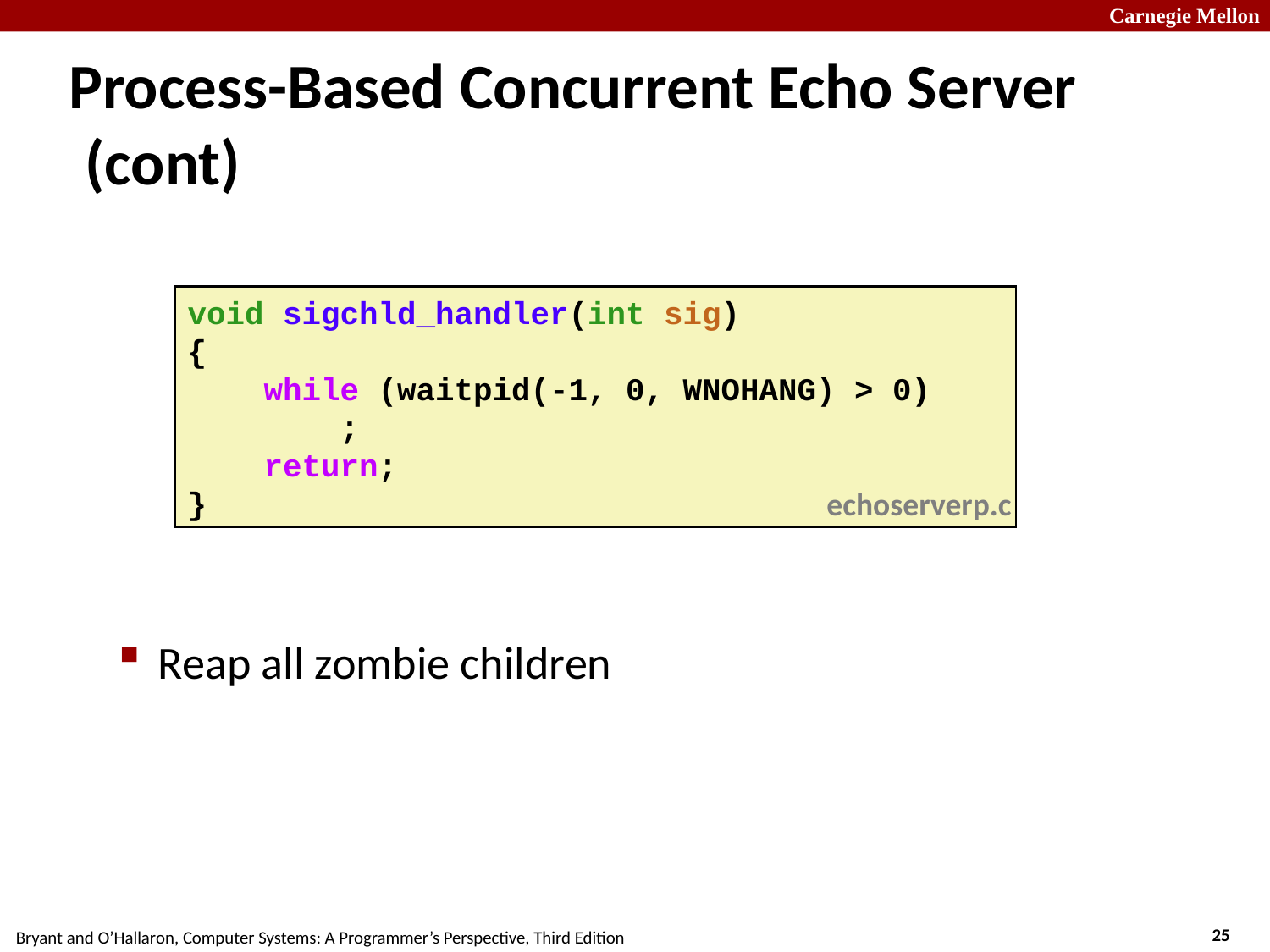

# Process-Based Concurrent Echo Server (cont)
void sigchld_handler(int sig)
{
    while (waitpid(-1, 0, WNOHANG) > 0)
        ;
    return;
}
echoserverp.c
Reap all zombie children